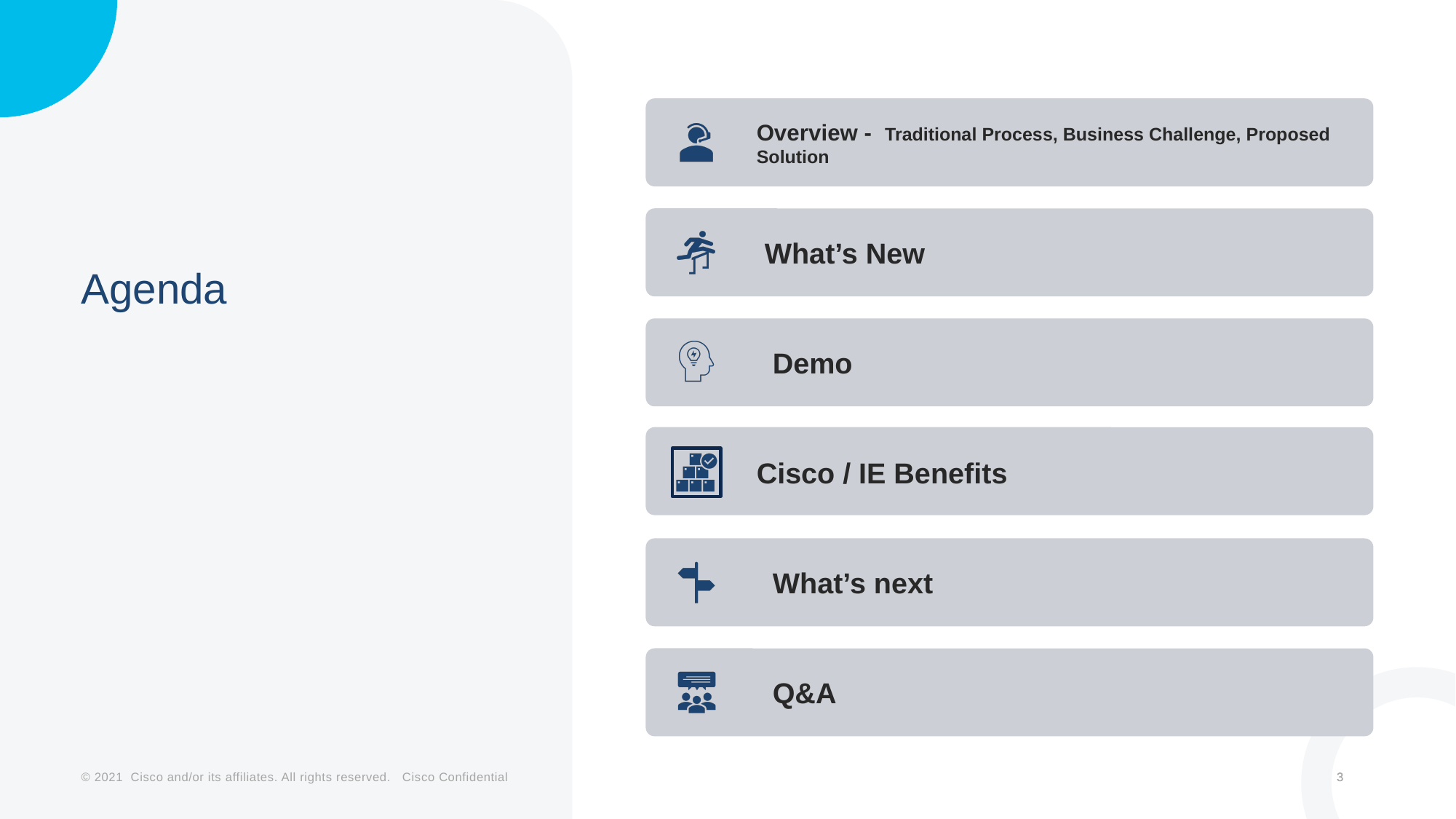

Overview -  Traditional Process, Business Challenge, Proposed Solution
 What’s New
  Demo
Cisco / IE Benefits
  What’s next
  Q&A
# Agenda